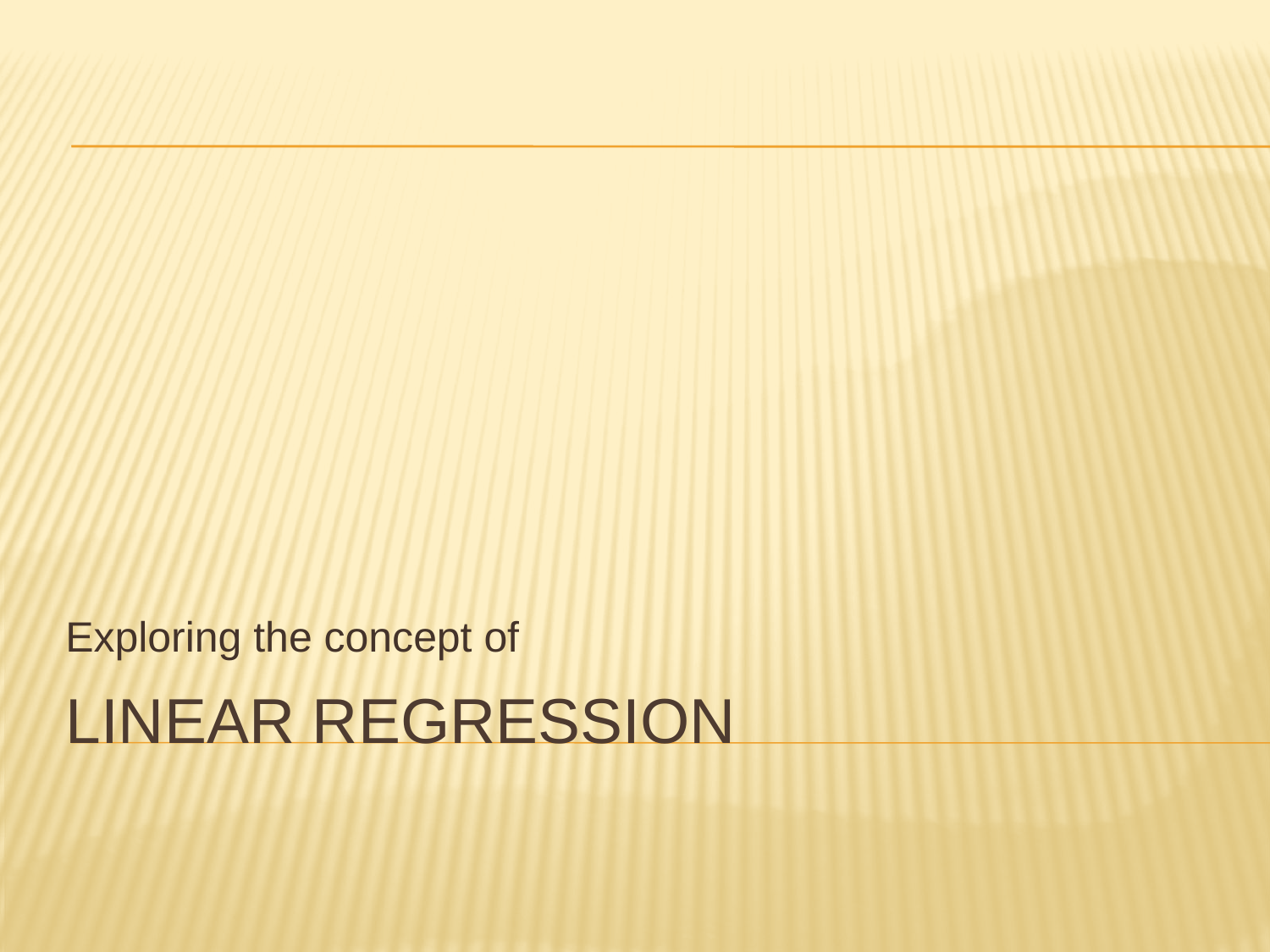

Exploring the concept of
# LINEAR REGRESSION